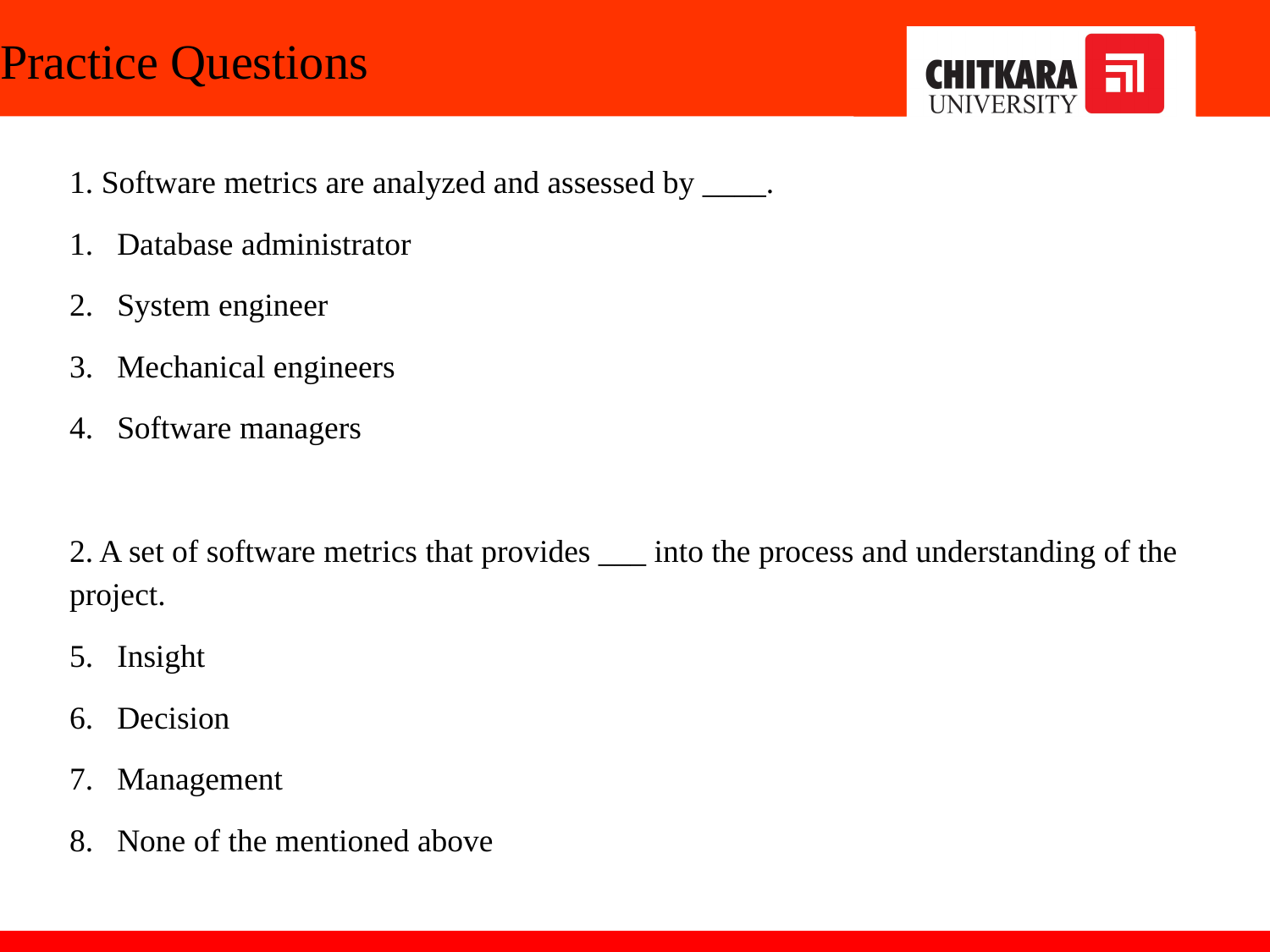

# Practice Questions
1. Software metrics are analyzed and assessed by ____.
Database administrator
System engineer
Mechanical engineers
Software managers

2. A set of software metrics that provides ___ into the process and understanding of the project.
Insight
Decision
Management
None of the mentioned above